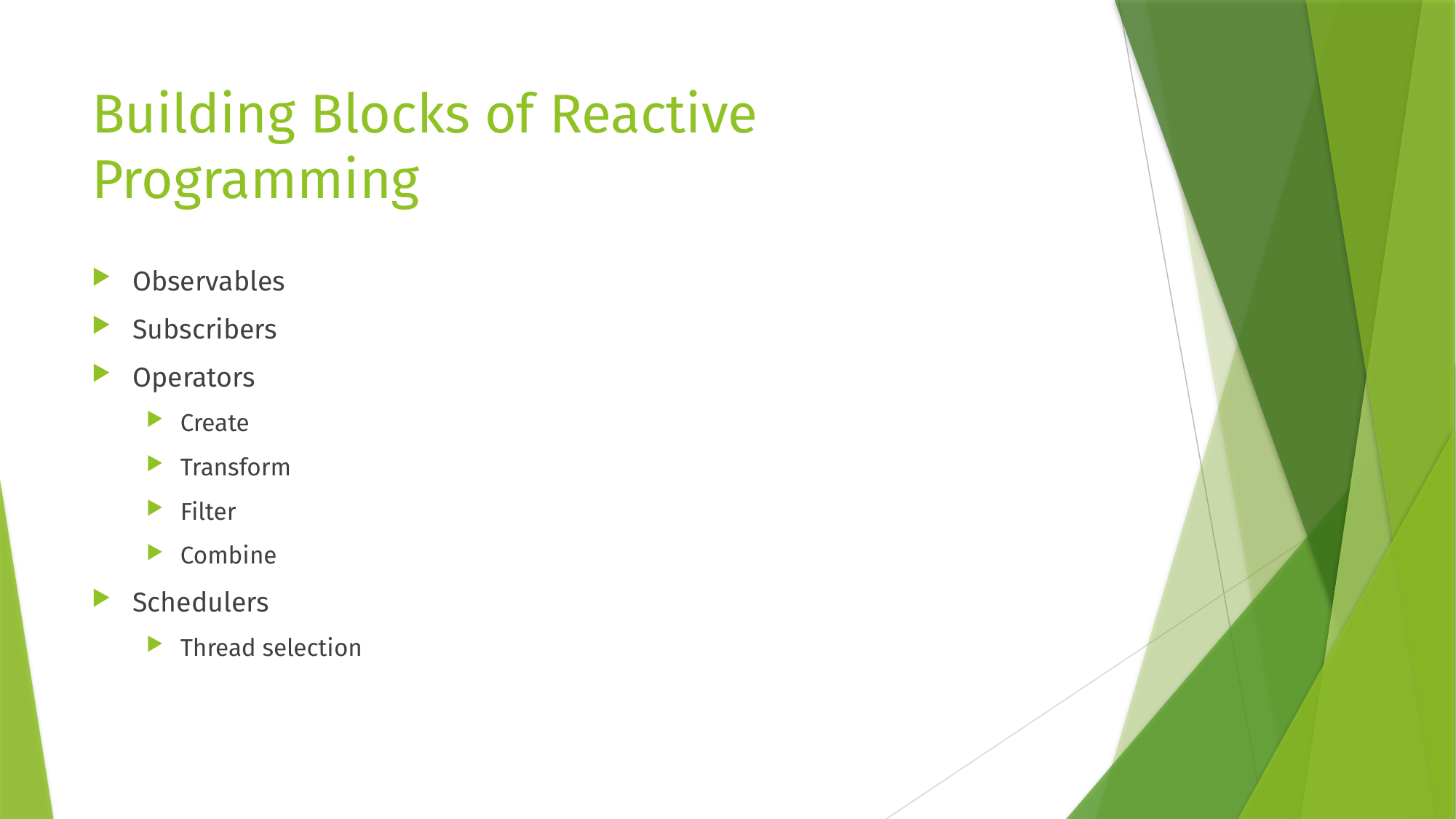

# Building Blocks of Reactive Programming
Observables
Subscribers
Operators
Create
Transform
Filter
Combine
Schedulers
Thread selection